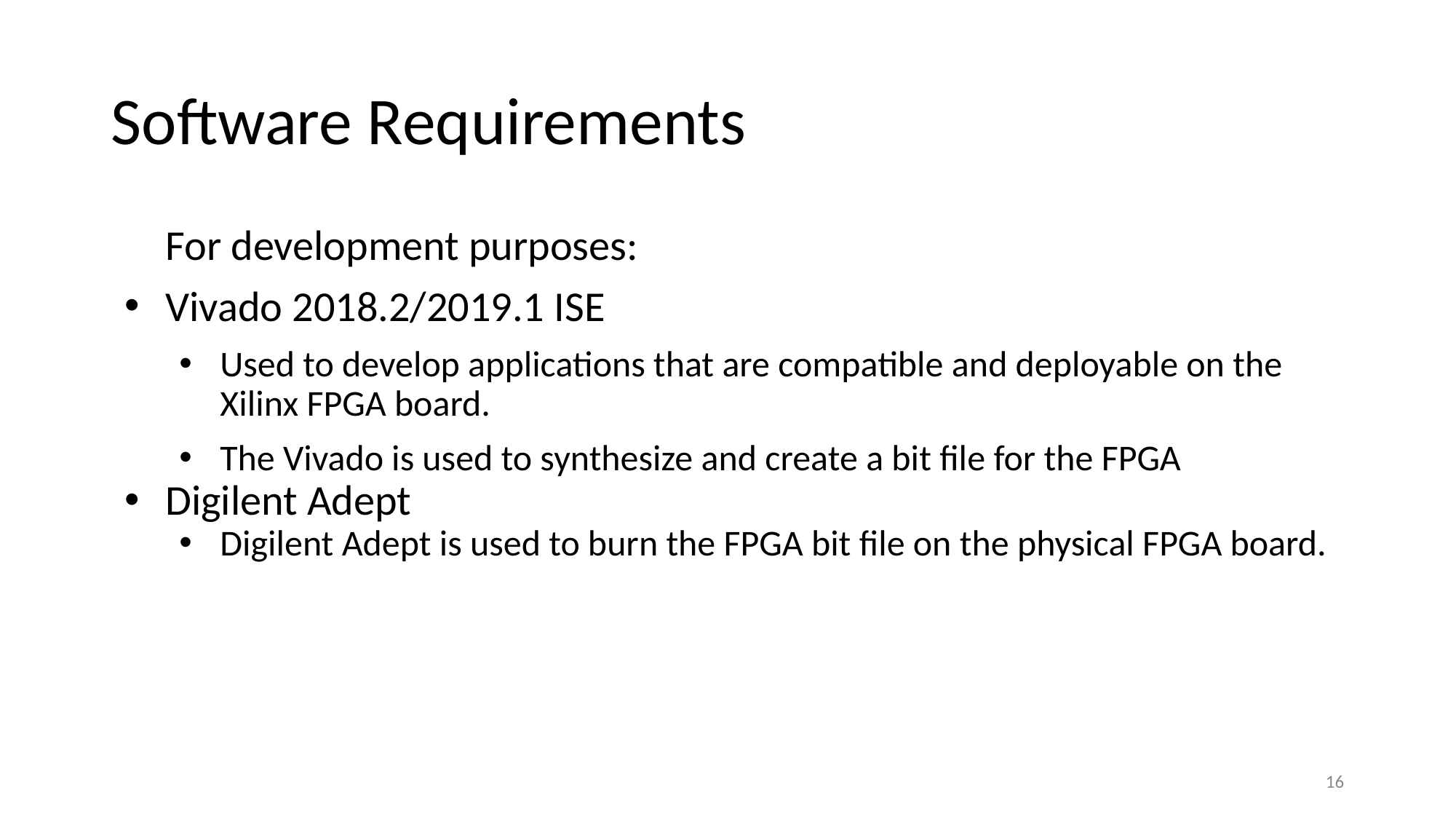

# Software Requirements
For development purposes:
Vivado 2018.2/2019.1 ISE
Used to develop applications that are compatible and deployable on the Xilinx FPGA board.
The Vivado is used to synthesize and create a bit file for the FPGA
Digilent Adept
Digilent Adept is used to burn the FPGA bit file on the physical FPGA board.
16